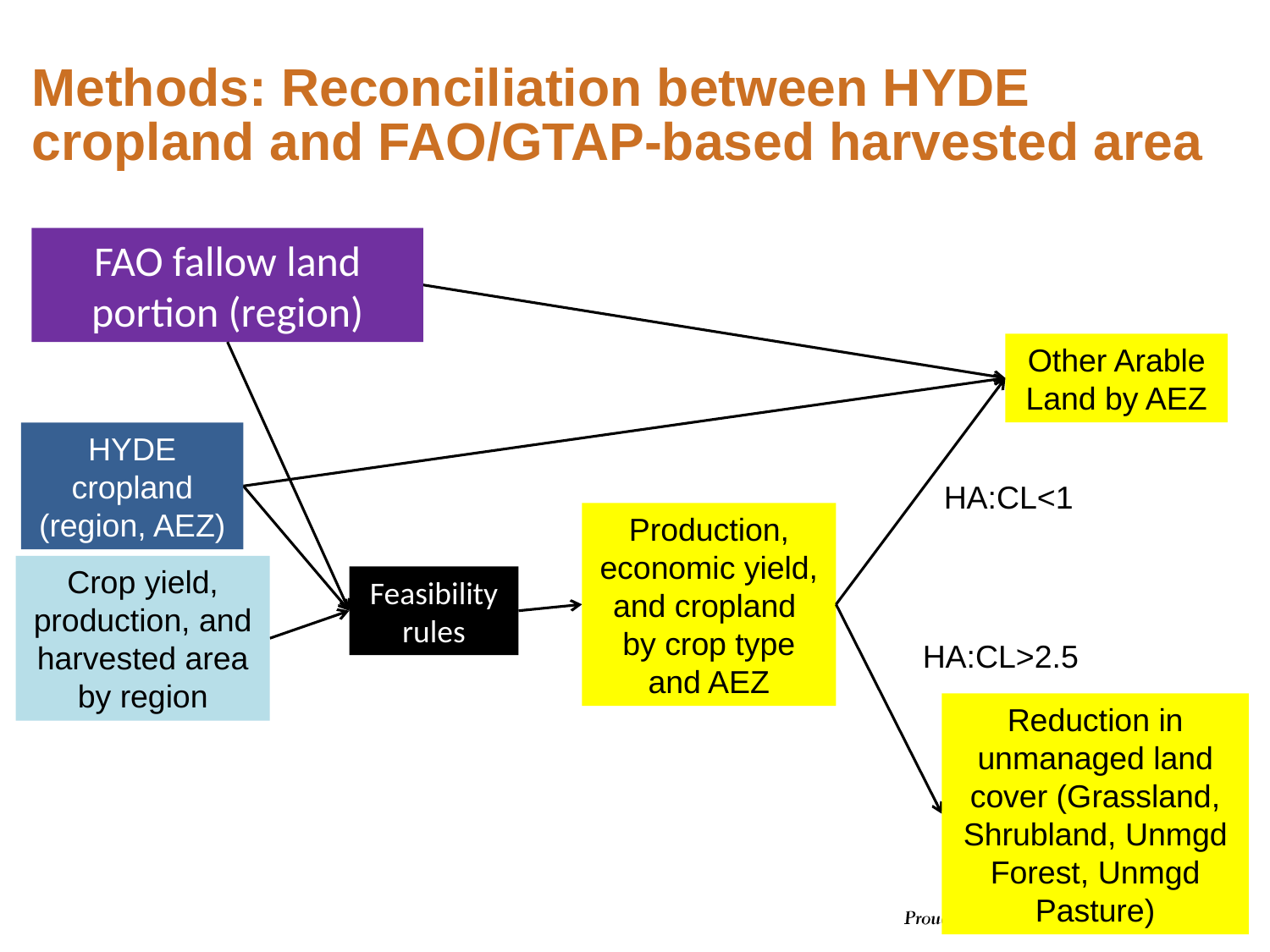

# Methods: Reconciliation between HYDE cropland and FAO/GTAP-based harvested area
FAO fallow land portion (region)
Other Arable Land by AEZ
HYDE cropland (region, AEZ)
HA:CL<1
Production, economic yield, and cropland  by crop type and AEZ
Crop yield, production, and harvested area by region
Feasibility rules
HA:CL>2.5
Reduction in unmanaged land cover (Grassland, Shrubland, Unmgd Forest, Unmgd Pasture)